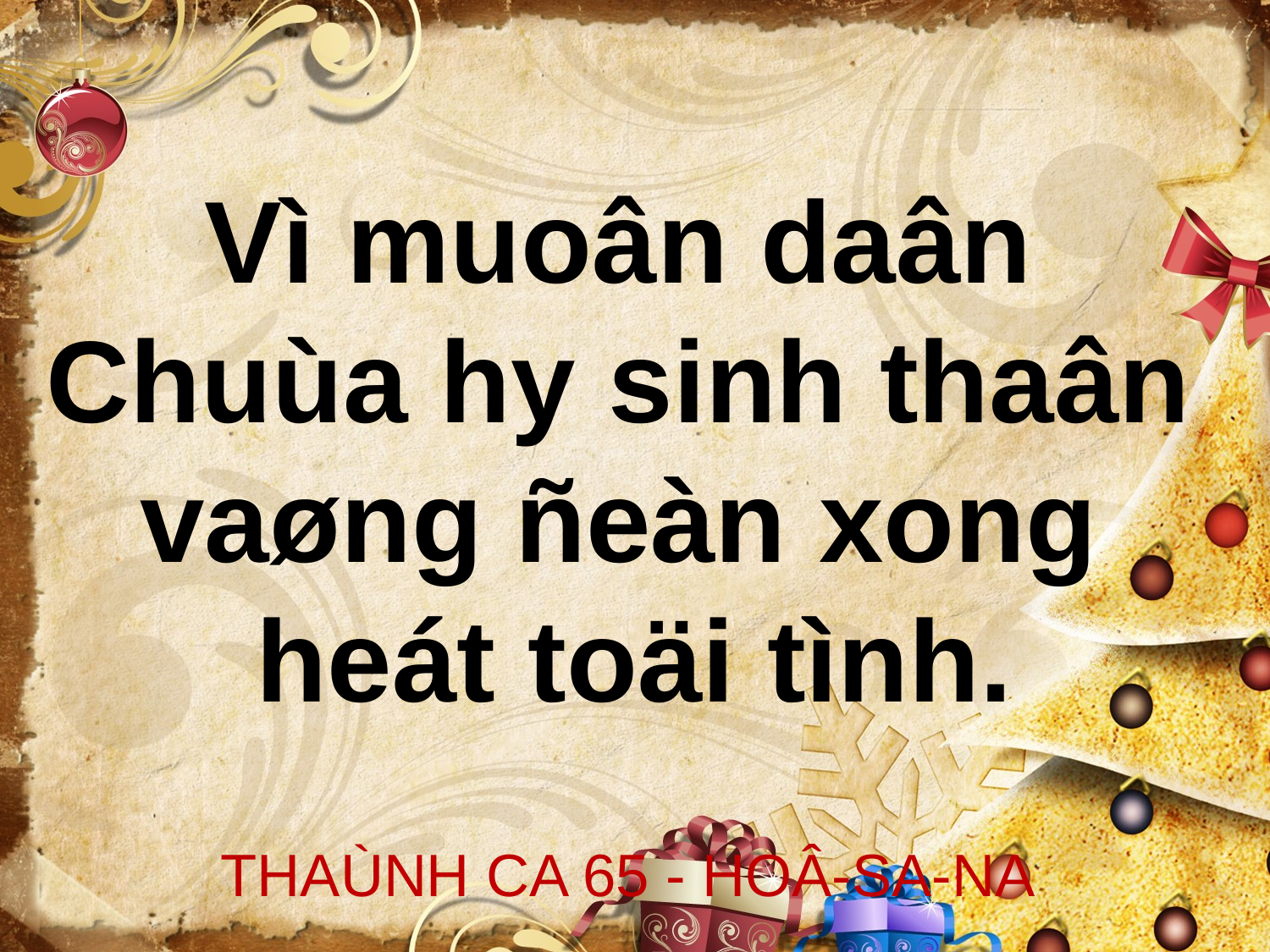

Vì muoân daân
Chuùa hy sinh thaân
vaøng ñeàn xong
heát toäi tình.
THAÙNH CA 65 - HOÂ-SA-NA